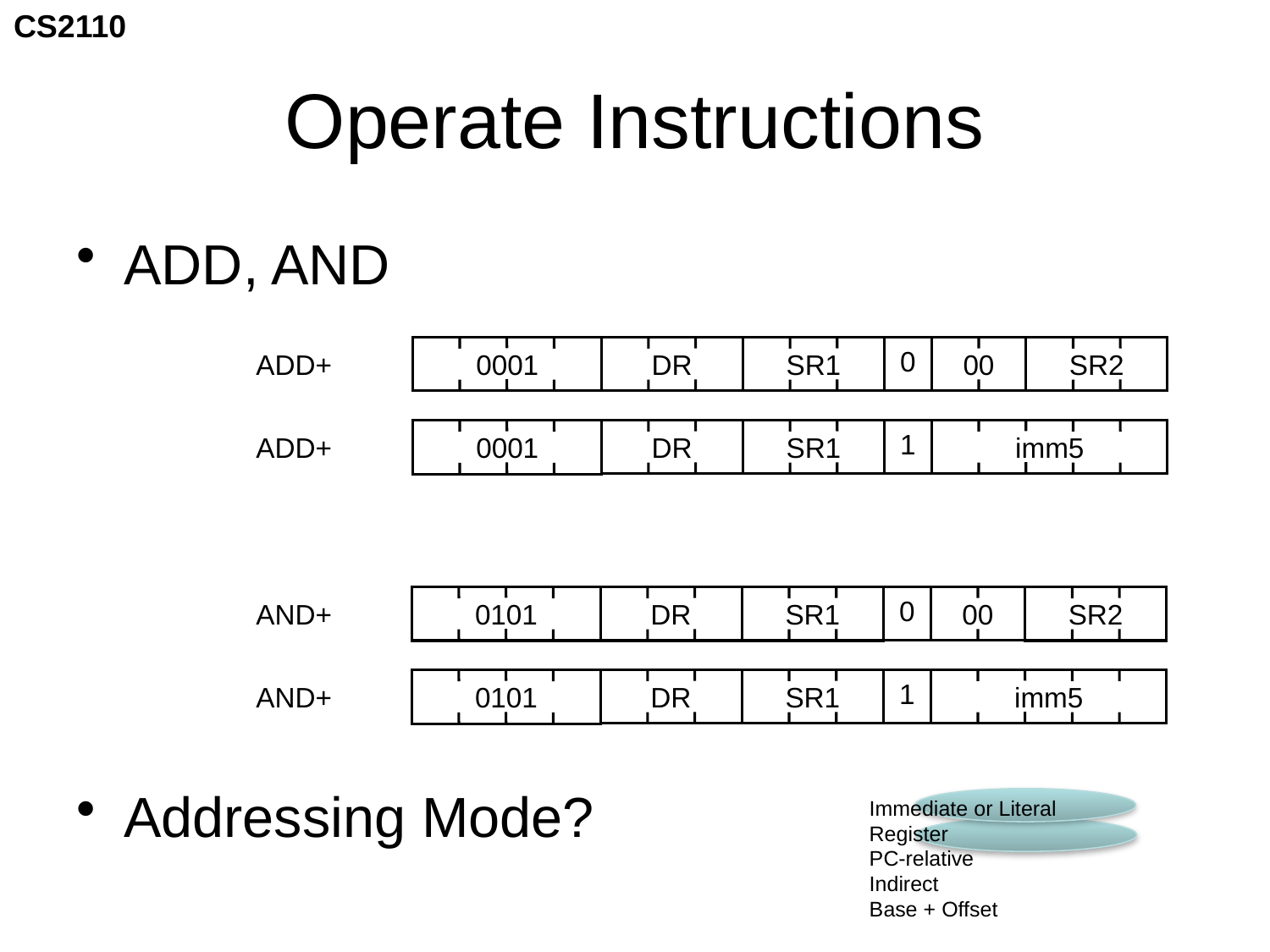

# Operate Instructions
ADD, AND

Addressing Mode?

0

ADD+
0001
DR
SR1
00
SR2

1
ADD+
0001
DR
SR1
imm5

0

AND+
0101
DR
SR1
00
SR2

1
AND+
0101
DR
SR1
imm5
Immediate or Literal
Register
PC-relative
Indirect
Base + Offset